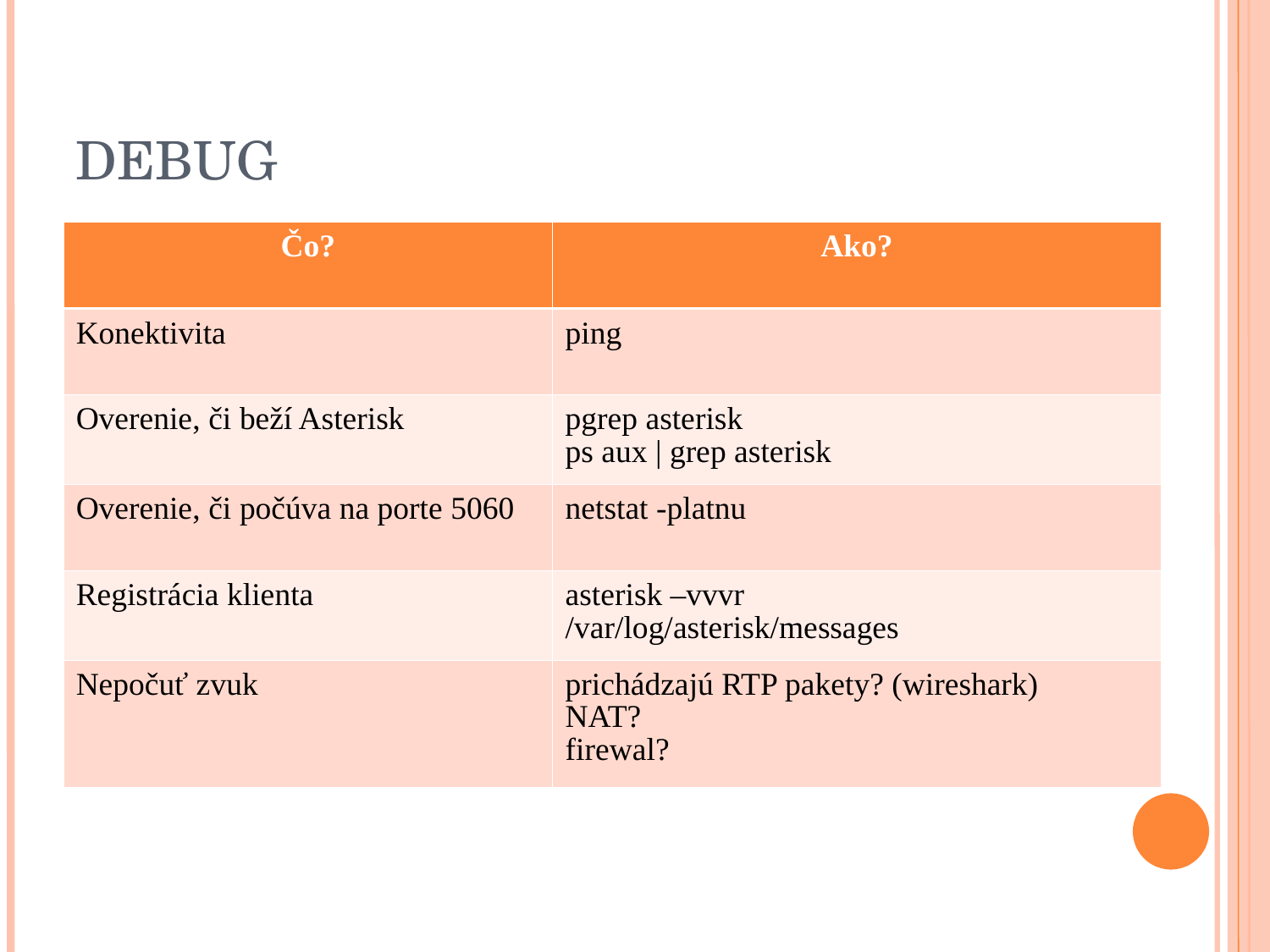

DEBUG
| Čo? | Ako? |
| --- | --- |
| Konektivita | ping |
| Overenie, či beží Asterisk | pgrep asterisk ps aux | grep asterisk |
| Overenie, či počúva na porte 5060 | netstat -platnu |
| Registrácia klienta | asterisk –vvvr /var/log/asterisk/messages |
| Nepočuť zvuk | prichádzajú RTP pakety? (wireshark) NAT? firewal? |